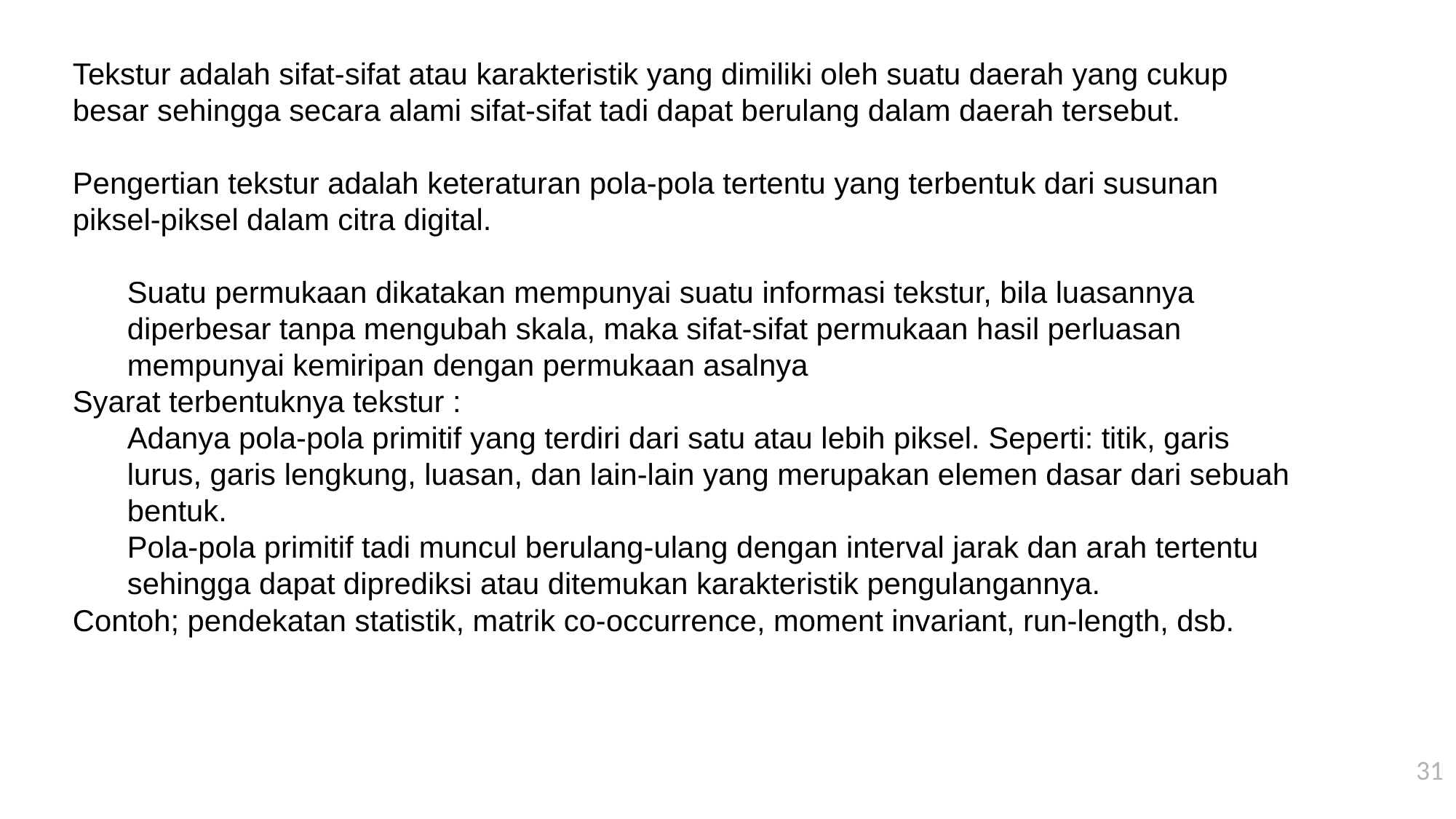

Tekstur adalah sifat-sifat atau karakteristik yang dimiliki oleh suatu daerah yang cukup besar sehingga secara alami sifat-sifat tadi dapat berulang dalam daerah tersebut.

Pengertian tekstur adalah keteraturan pola-pola tertentu yang terbentuk dari susunan piksel-piksel dalam citra digital.

Suatu permukaan dikatakan mempunyai suatu informasi tekstur, bila luasannya diperbesar tanpa mengubah skala, maka sifat-sifat permukaan hasil perluasan mempunyai kemiripan dengan permukaan asalnya
Syarat terbentuknya tekstur :
Adanya pola-pola primitif yang terdiri dari satu atau lebih piksel. Seperti: titik, garis lurus, garis lengkung, luasan, dan lain-lain yang merupakan elemen dasar dari sebuah bentuk.
Pola-pola primitif tadi muncul berulang-ulang dengan interval jarak dan arah tertentu sehingga dapat diprediksi atau ditemukan karakteristik pengulangannya.
Contoh; pendekatan statistik, matrik co-occurrence, moment invariant, run-length, dsb.
# Deskriptor Tekstur
31